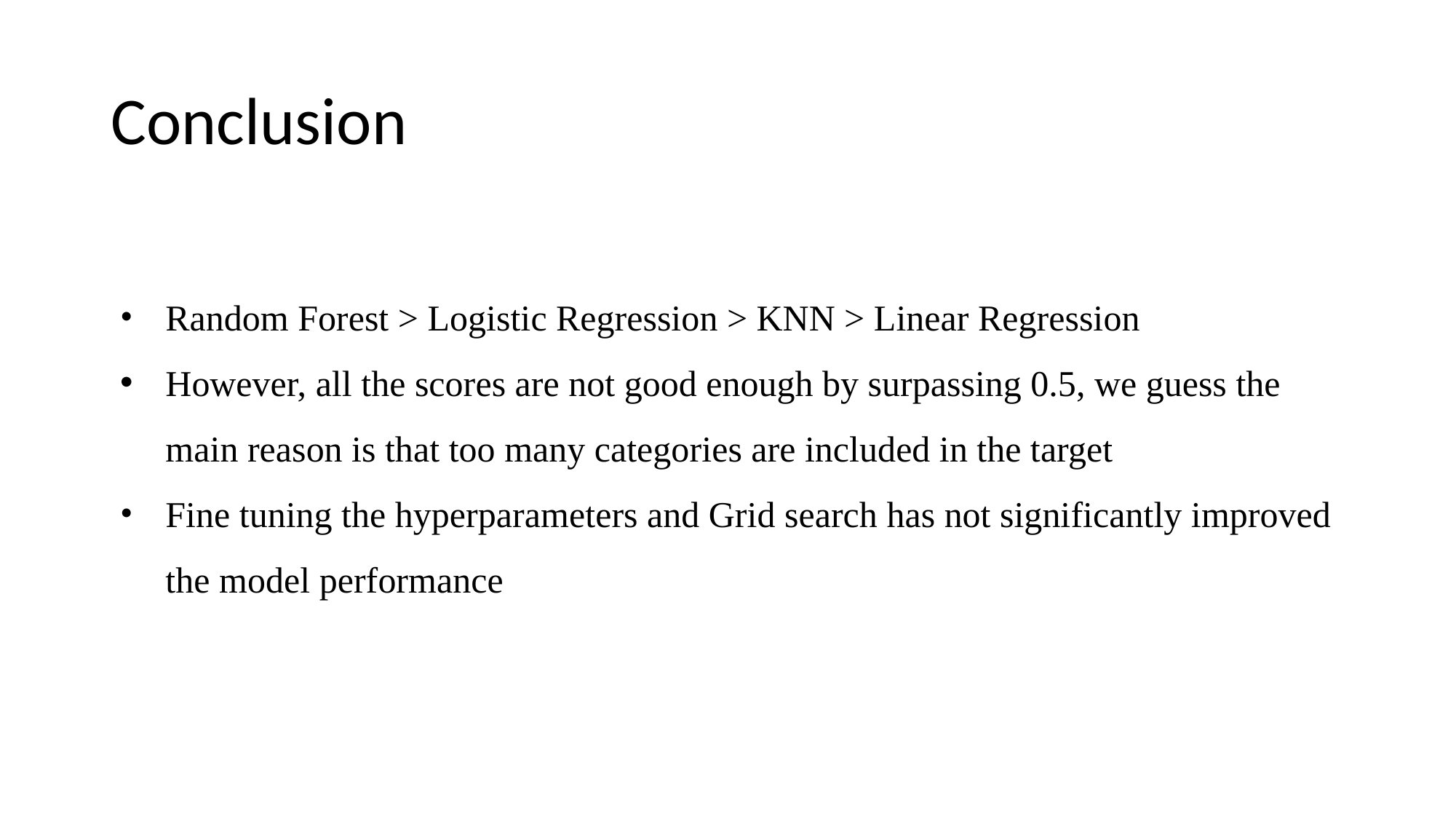

# Conclusion

Random Forest > Logistic Regression > KNN > Linear Regression
However, all the scores are not good enough by surpassing 0.5, we guess the main reason is that too many categories are included in the target
Fine tuning the hyperparameters and Grid search has not significantly improved the model performance